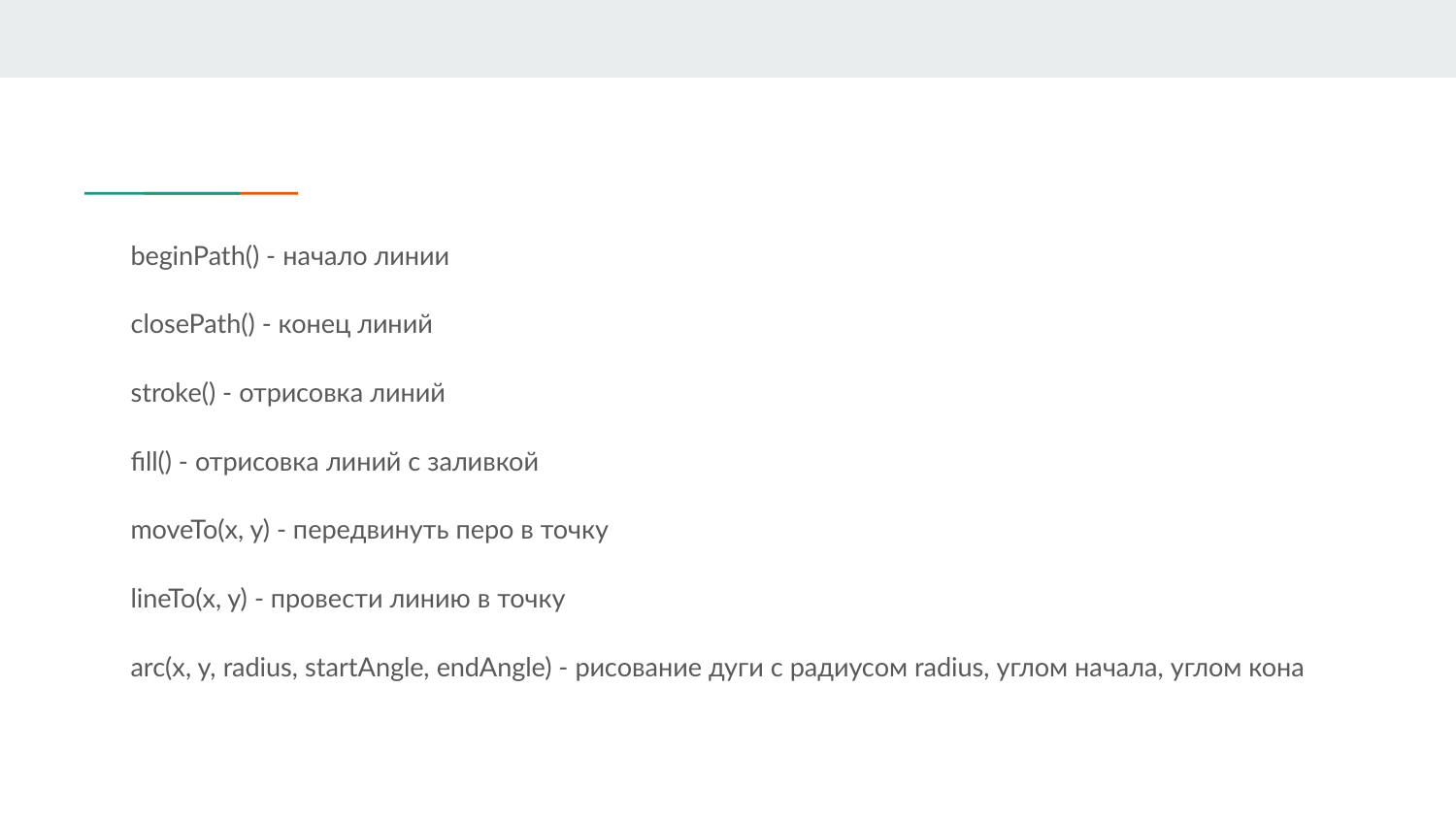

beginPath() - начало линии
closePath() - конец линий
stroke() - отрисовка линий
fill() - отрисовка линий с заливкой
moveTo(x, y) - передвинуть перо в точку
lineTo(x, y) - провести линию в точку
arc(x, y, radius, startAngle, endAngle) - рисование дуги с радиусом radius, углом начала, углом кона